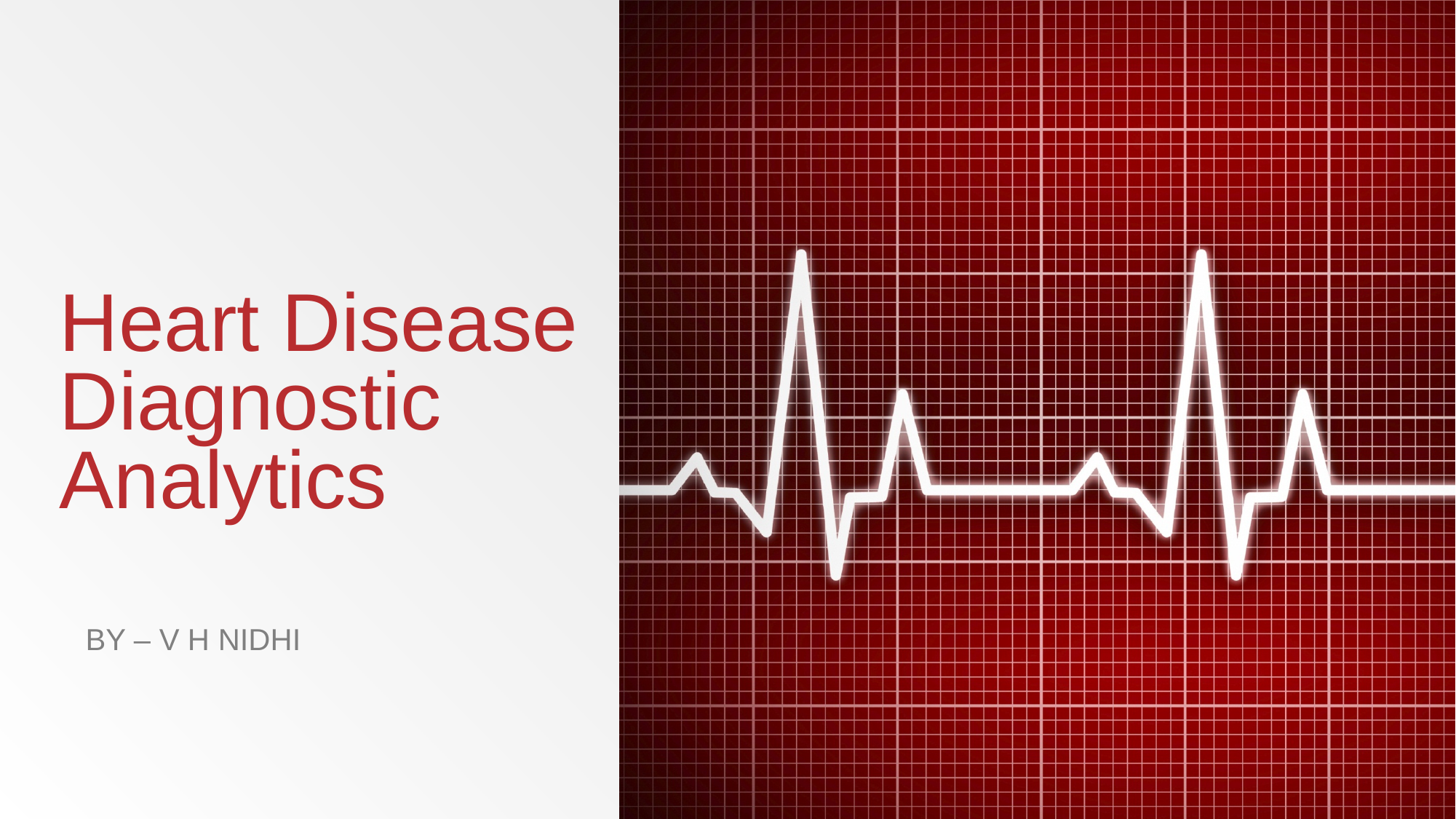

# Heart Disease Diagnostic Analytics
By – v h nidhi